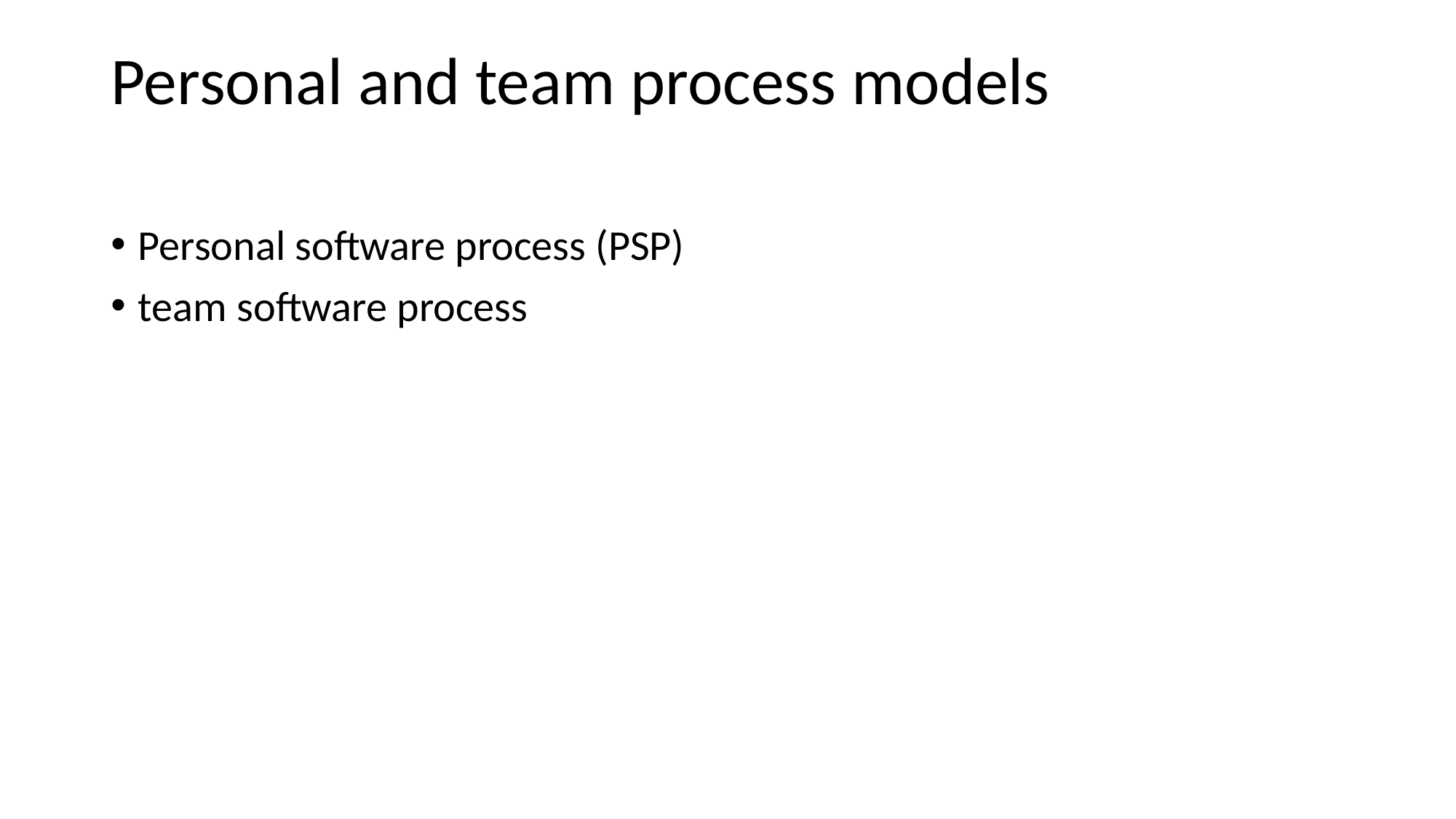

# Personal and team process models
Personal software process (PSP)
team software process